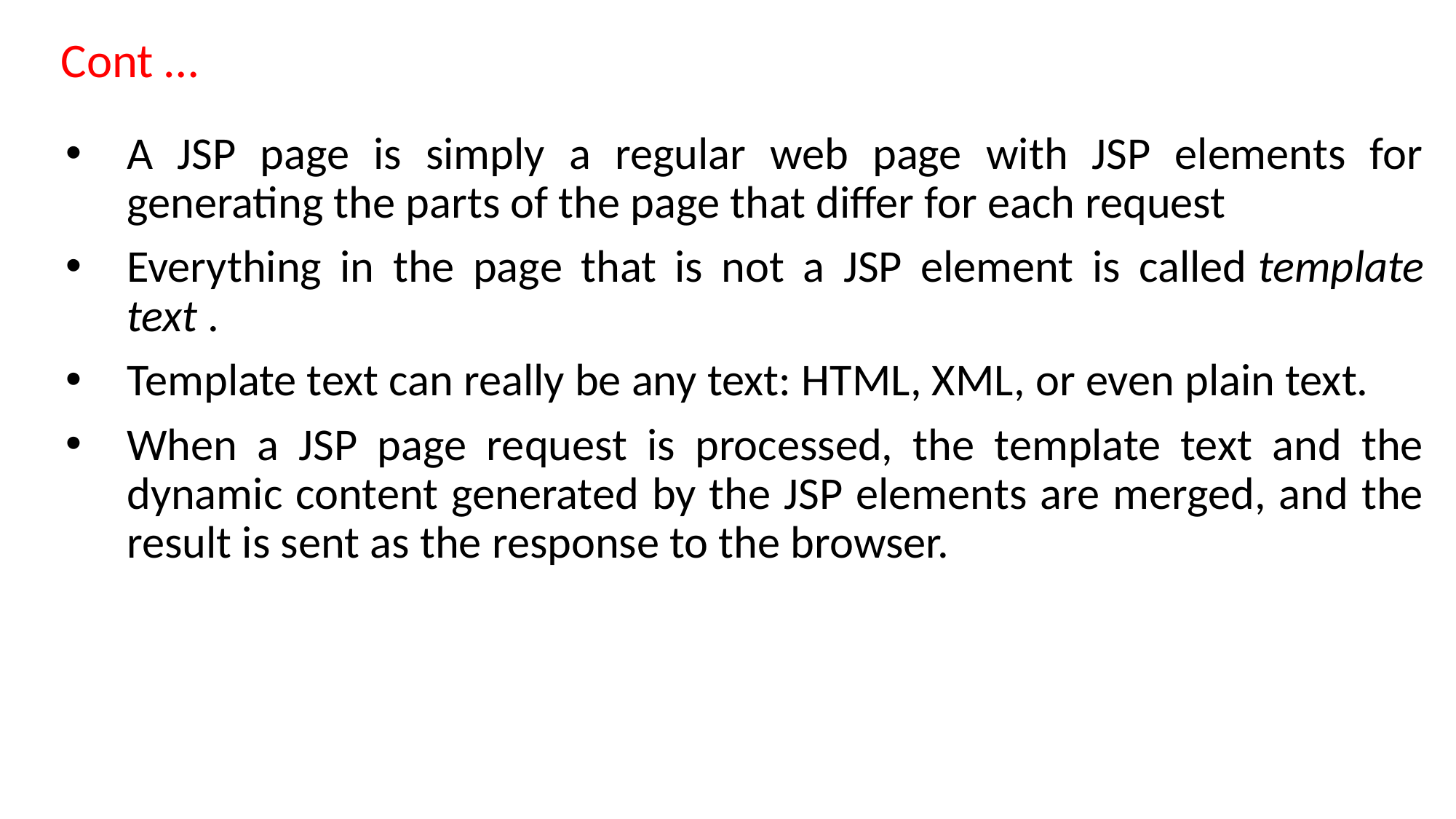

# Cont …

A JSP page is simply a regular web page with JSP elements for generating the parts of the page that differ for each request
Everything in the page that is not a JSP element is called template text .
Template text can really be any text: HTML, XML, or even plain text.
When a JSP page request is processed, the template text and the dynamic content generated by the JSP elements are merged, and the result is sent as the response to the browser.